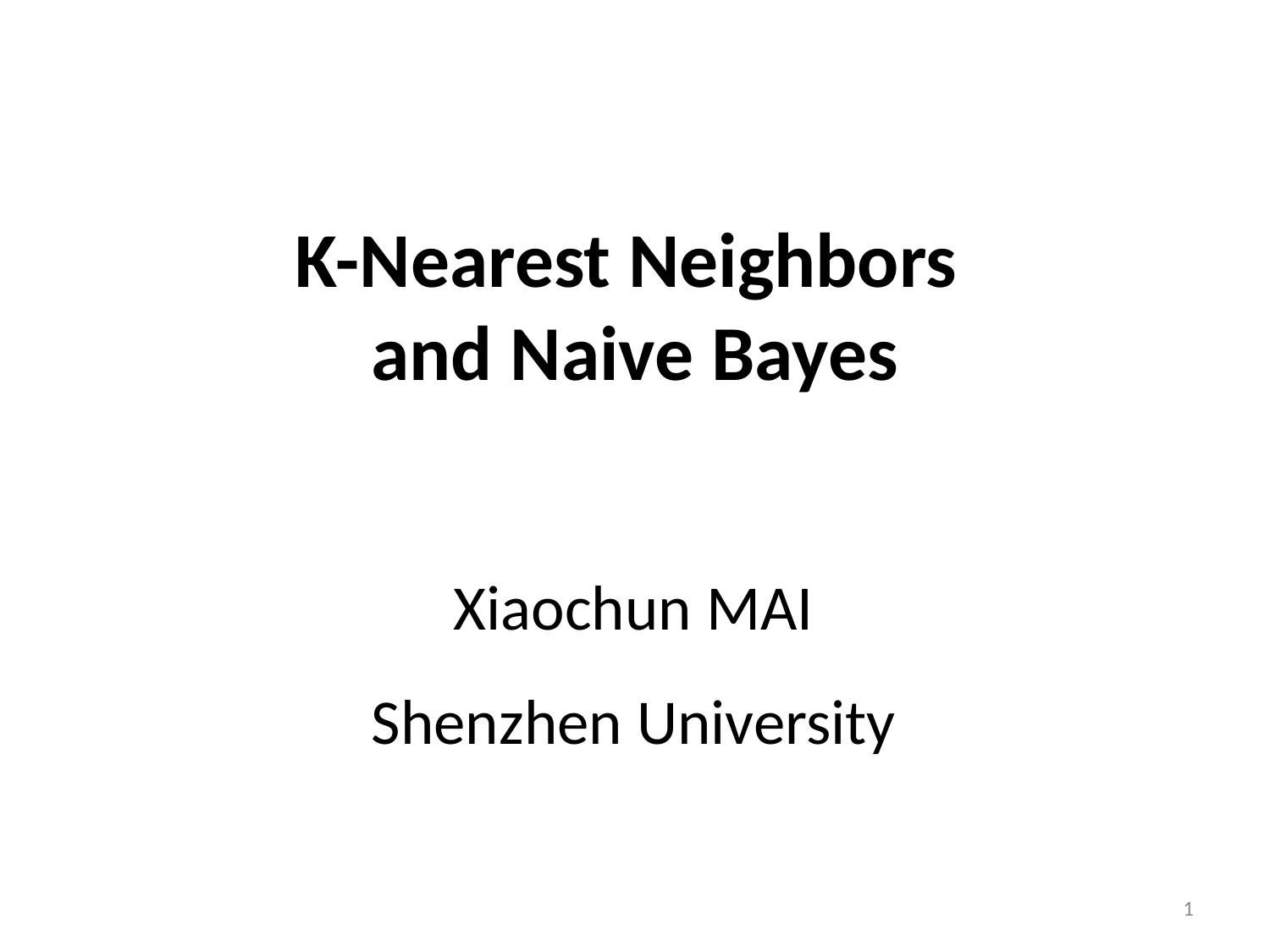

# K-Nearest Neighbors and Naive Bayes
Xiaochun MAI
Shenzhen University

1